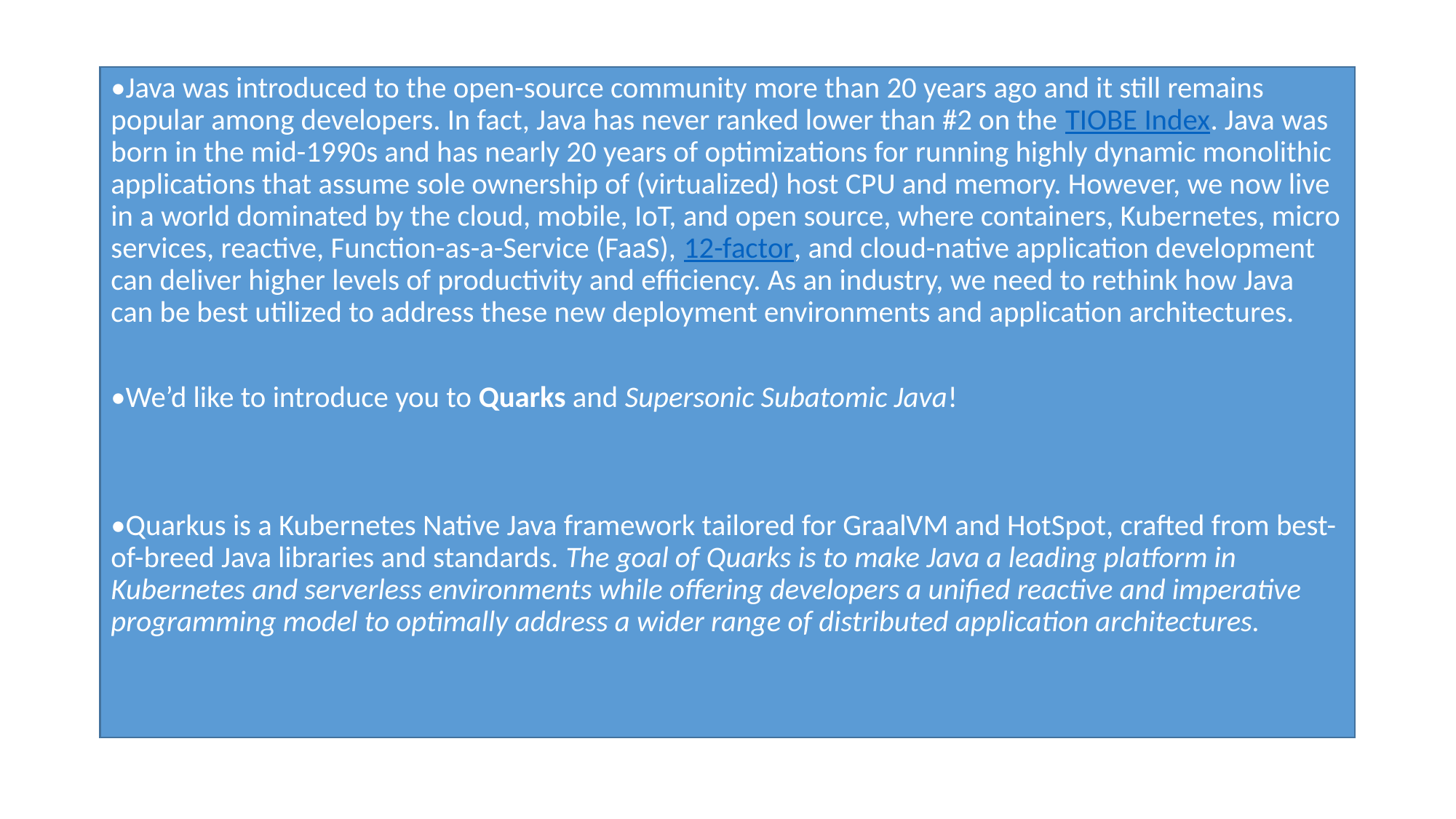

•Java was introduced to the open-source community more than 20 years ago and it still remains popular among developers. In fact, Java has never ranked lower than #2 on the TIOBE Index. Java was born in the mid-1990s and has nearly 20 years of optimizations for running highly dynamic monolithic applications that assume sole ownership of (virtualized) host CPU and memory. However, we now live in a world dominated by the cloud, mobile, IoT, and open source, where containers, Kubernetes, micro services, reactive, Function-as-a-Service (FaaS), 12-factor, and cloud-native application development can deliver higher levels of productivity and efficiency. As an industry, we need to rethink how Java can be best utilized to address these new deployment environments and application architectures.

•We’d like to introduce you to Quarks and Supersonic Subatomic Java!

•Quarkus is a Kubernetes Native Java framework tailored for GraalVM and HotSpot, crafted from best-of-breed Java libraries and standards. The goal of Quarks is to make Java a leading platform in Kubernetes and serverless environments while offering developers a unified reactive and imperative programming model to optimally address a wider range of distributed application architectures.